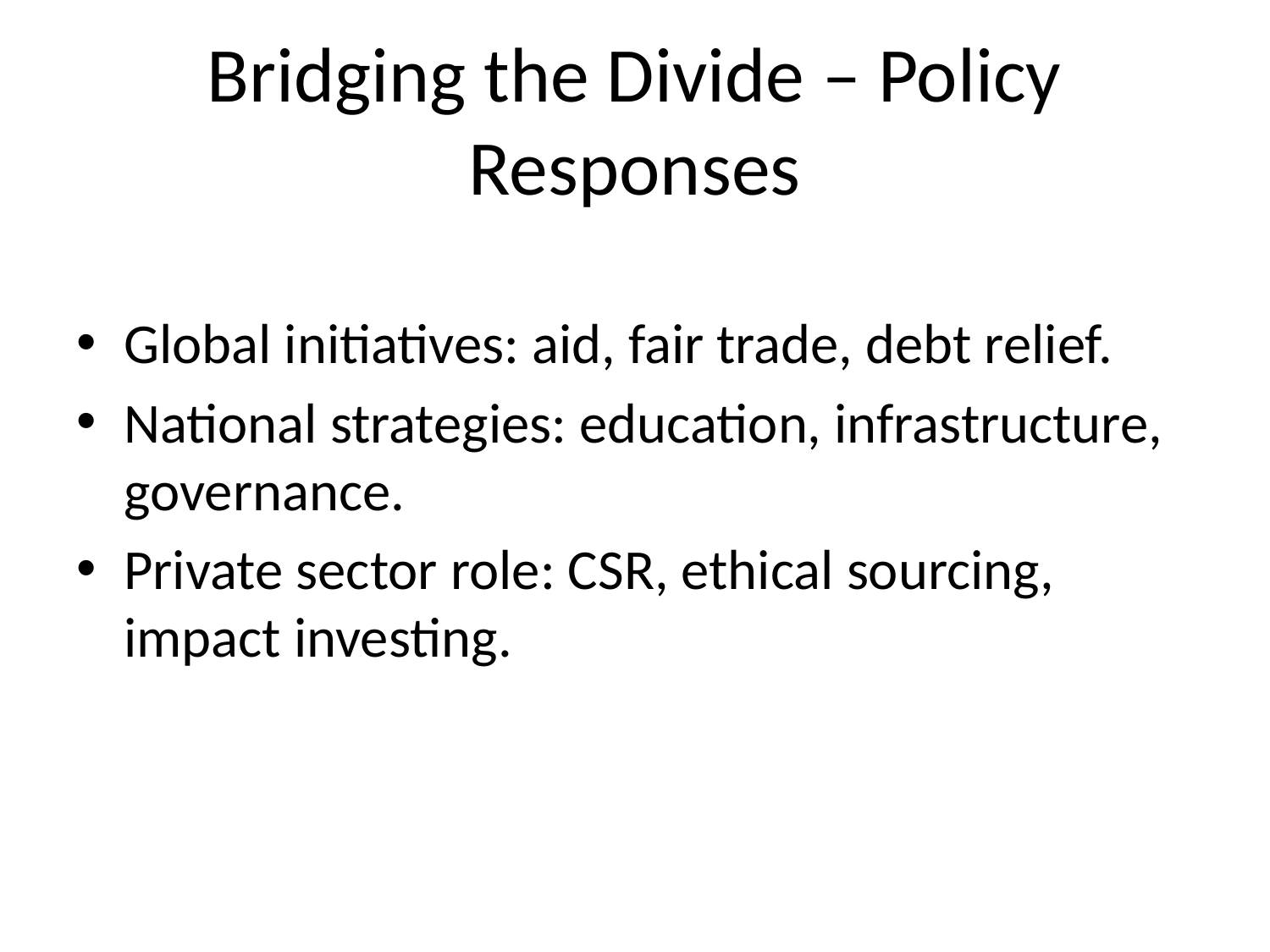

# Bridging the Divide – Policy Responses

Global initiatives: aid, fair trade, debt relief.
National strategies: education, infrastructure, governance.
Private sector role: CSR, ethical sourcing, impact investing.